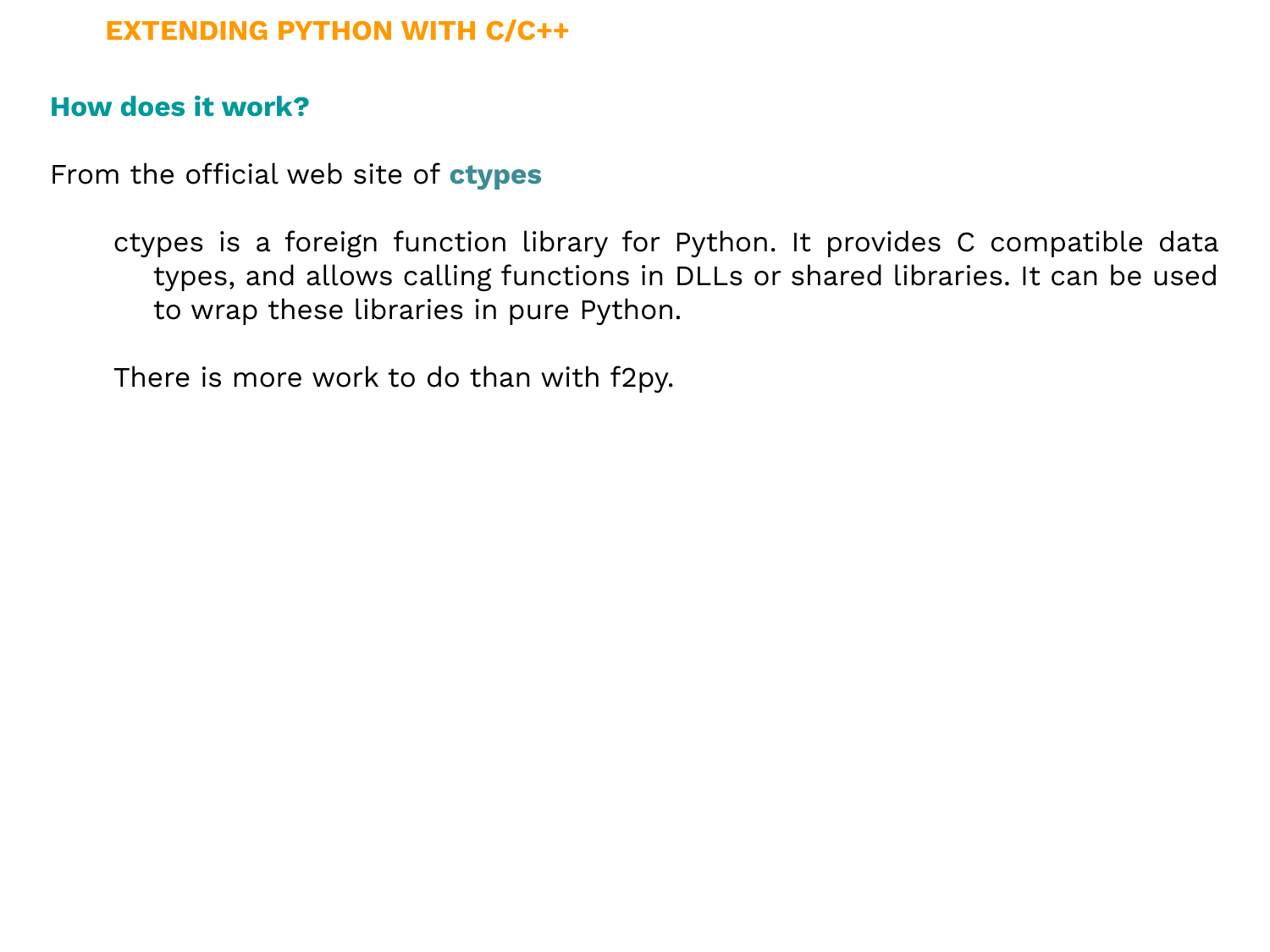

EXTENDING PYTHON WITH C/C++
How does it work?

From the official web site of ctypes

ctypes is a foreign function library for Python. It provides C compatible data types, and allows calling functions in DLLs or shared libraries. It can be used to wrap these libraries in pure Python.

There is more work to do than with f2py.